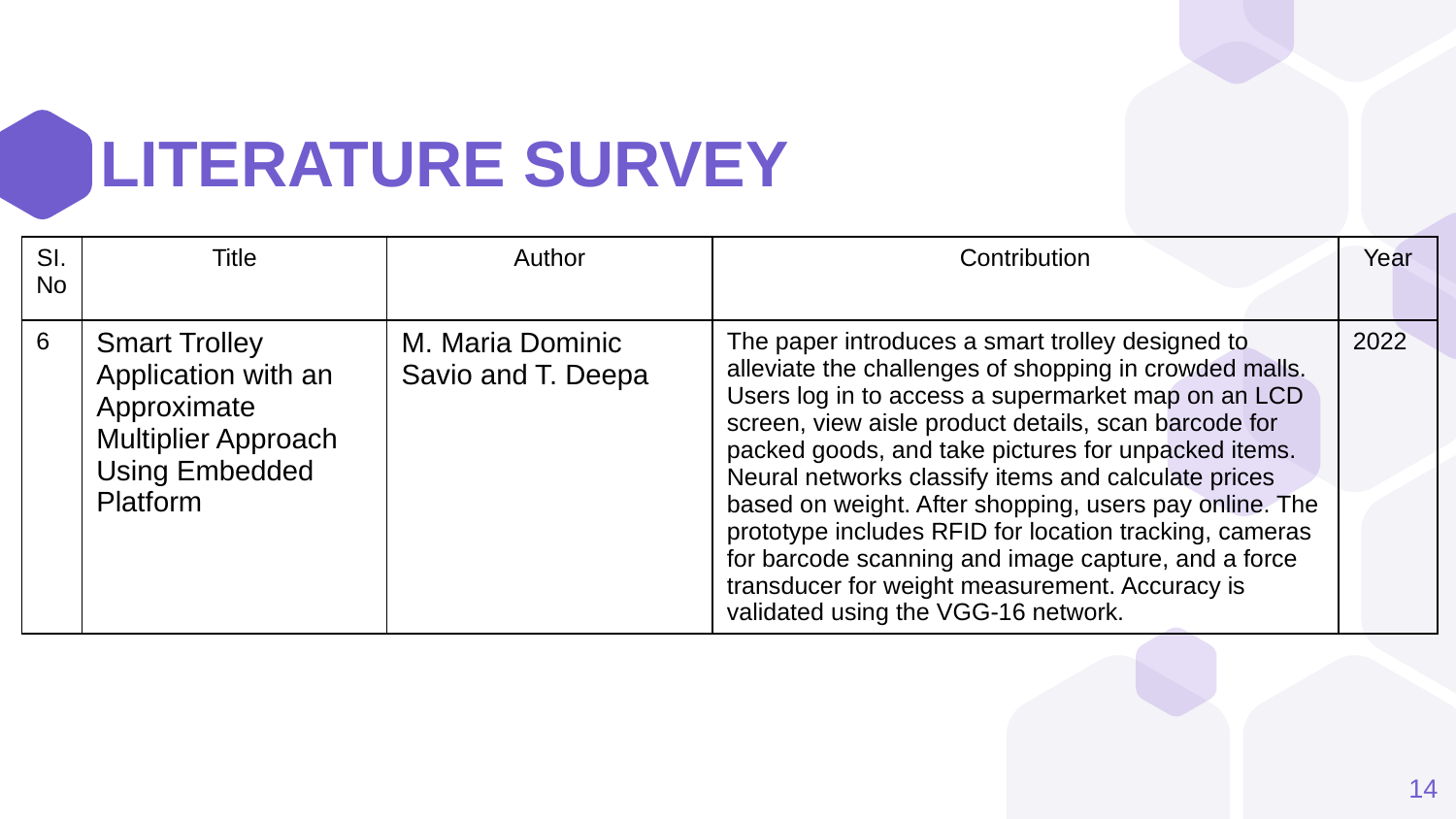

# LITERATURE SURVEY
| SI.No | Title | Author | Contribution | Year |
| --- | --- | --- | --- | --- |
| 6 | Smart Trolley Application with an Approximate Multiplier Approach Using Embedded Platform | M. Maria Dominic Savio and T. Deepa | The paper introduces a smart trolley designed to alleviate the challenges of shopping in crowded malls. Users log in to access a supermarket map on an LCD screen, view aisle product details, scan barcode for packed goods, and take pictures for unpacked items. Neural networks classify items and calculate prices based on weight. After shopping, users pay online. The prototype includes RFID for location tracking, cameras for barcode scanning and image capture, and a force transducer for weight measurement. Accuracy is validated using the VGG-16 network. | 2022 |
14